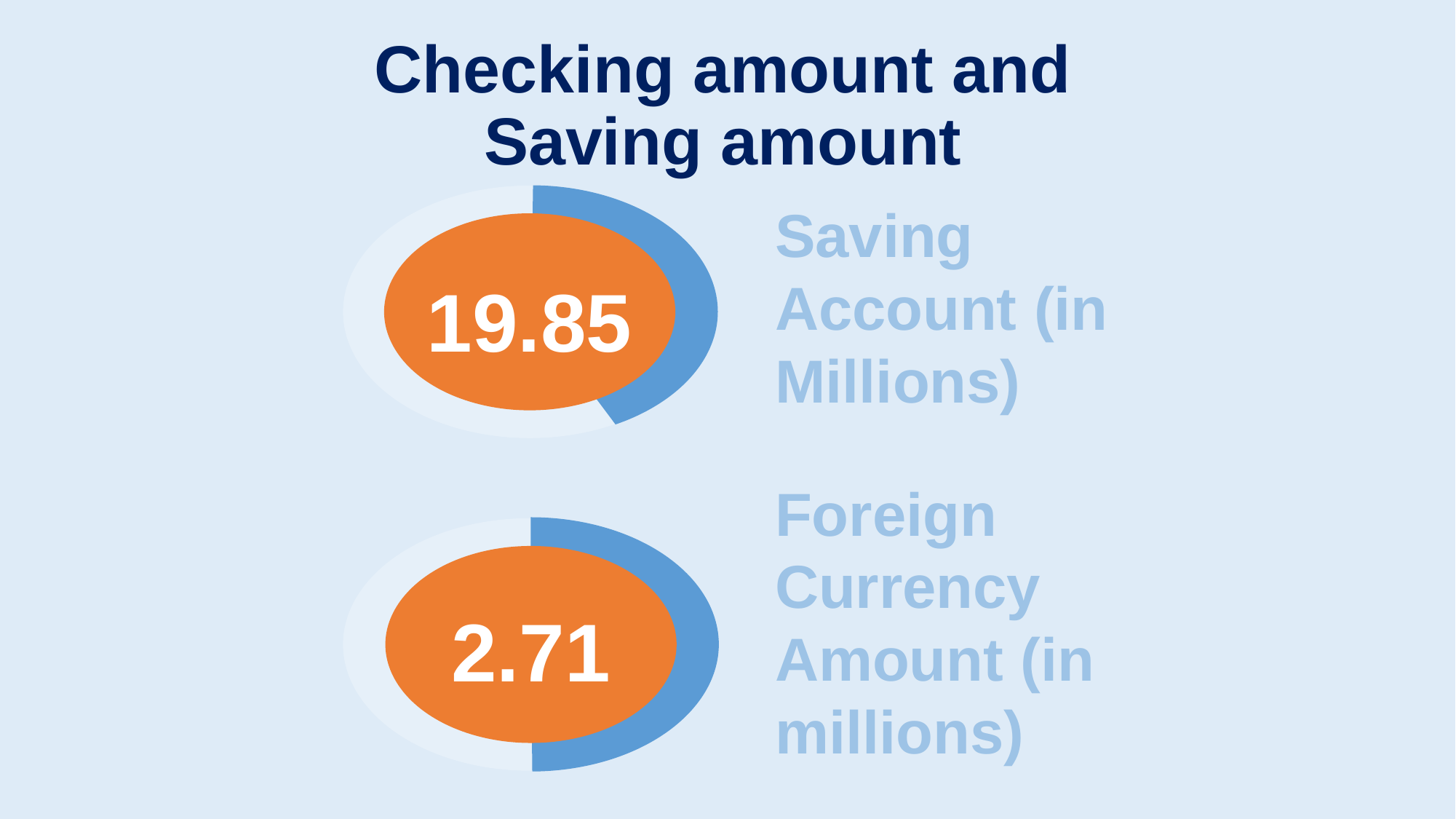

Checking amount and Saving amount

Saving Account (in Millions)

19.85
Foreign Currency Amount (in millions)

2.71